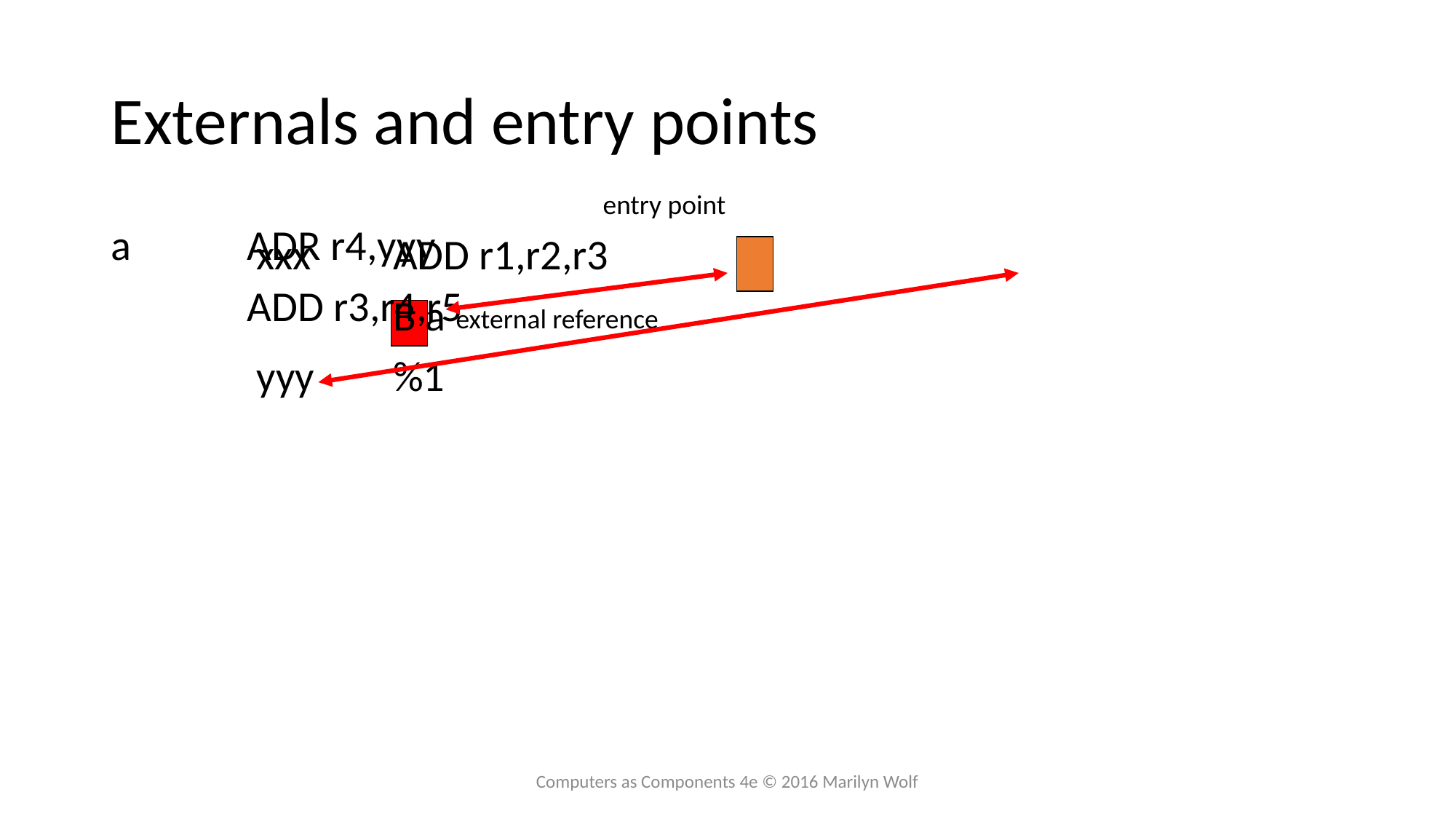

# Externals and entry points
entry point

a		ADR r4,yyy
		ADD r3,r4,r5
xxx	ADD r1,r2,r3
		B a
yyy	%1

external reference

Computers as Components 4e © 2016 Marilyn Wolf